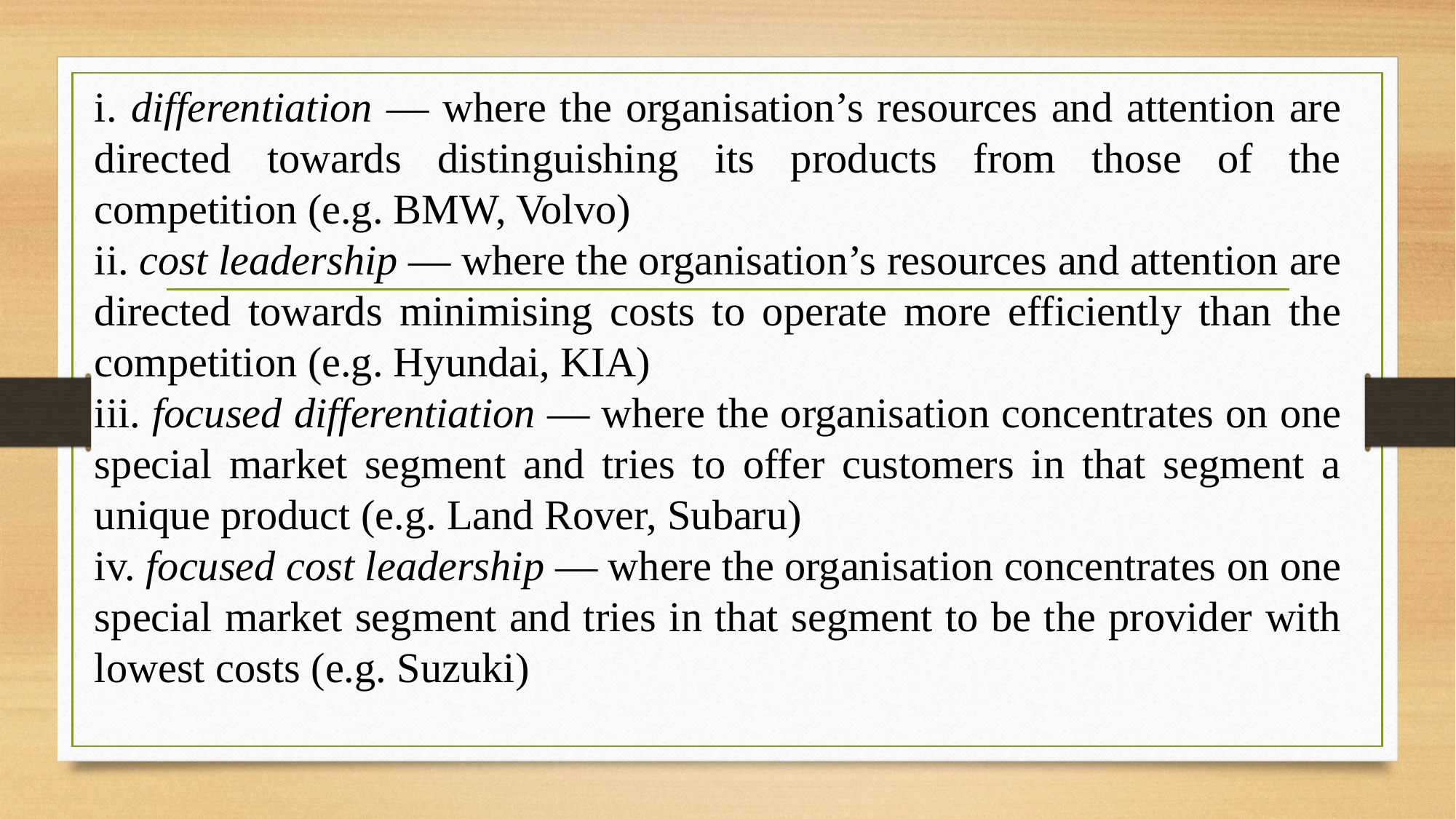

i. differentiation — where the organisation’s resources and attention are directed towards distinguishing its products from those of the competition (e.g. BMW, Volvo)
ii. cost leadership — where the organisation’s resources and attention are directed towards minimising costs to operate more efficiently than the competition (e.g. Hyundai, KIA)
iii. focused differentiation — where the organisation concentrates on one special market segment and tries to offer customers in that segment a unique product (e.g. Land Rover, Subaru)
iv. focused cost leadership — where the organisation concentrates on one special market segment and tries in that segment to be the provider with lowest costs (e.g. Suzuki)